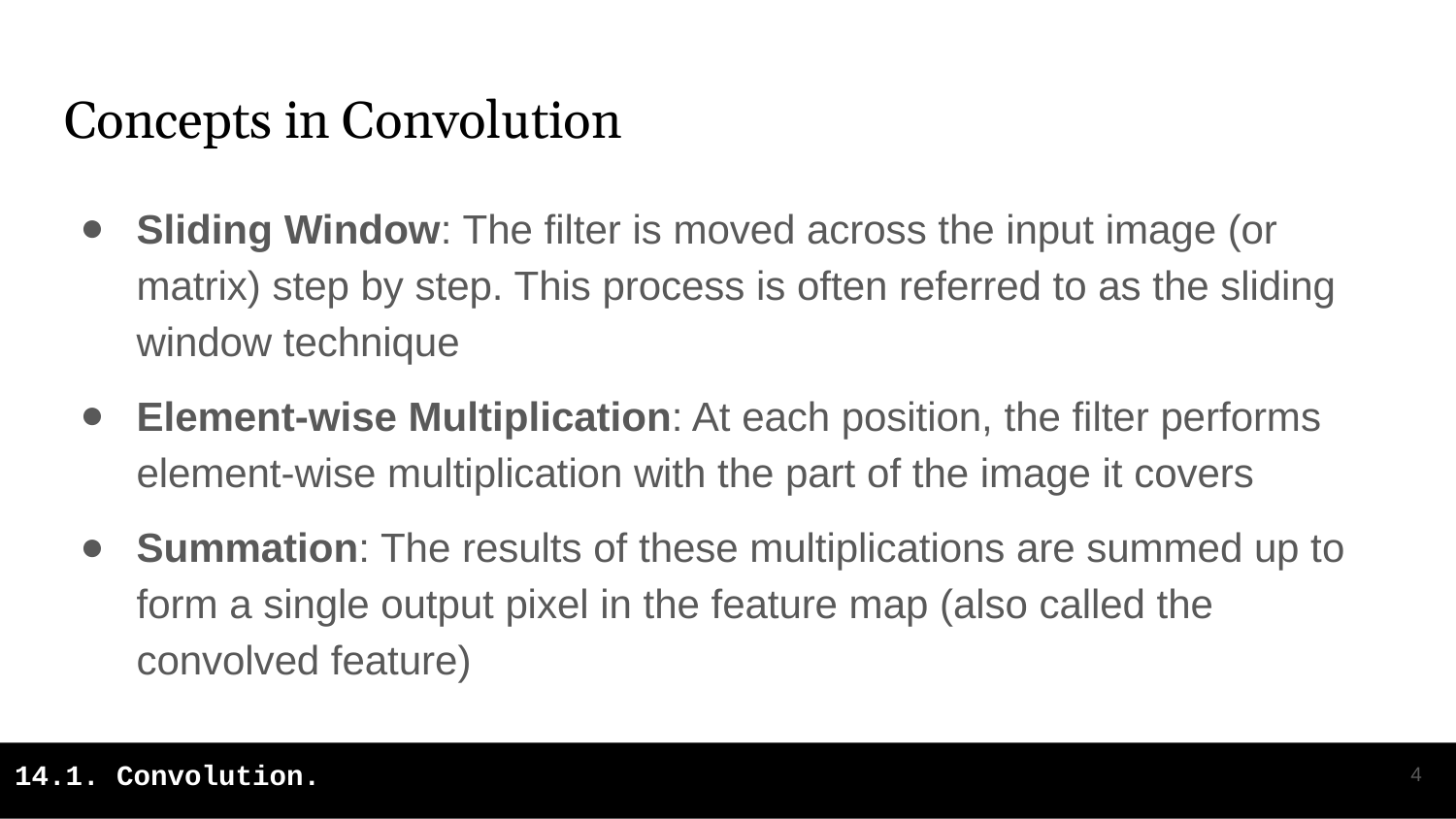

# Concepts in Convolution
Sliding Window: The filter is moved across the input image (or matrix) step by step. This process is often referred to as the sliding window technique
Element-wise Multiplication: At each position, the filter performs element-wise multiplication with the part of the image it covers
Summation: The results of these multiplications are summed up to form a single output pixel in the feature map (also called the convolved feature)
4
14.1. Convolution.